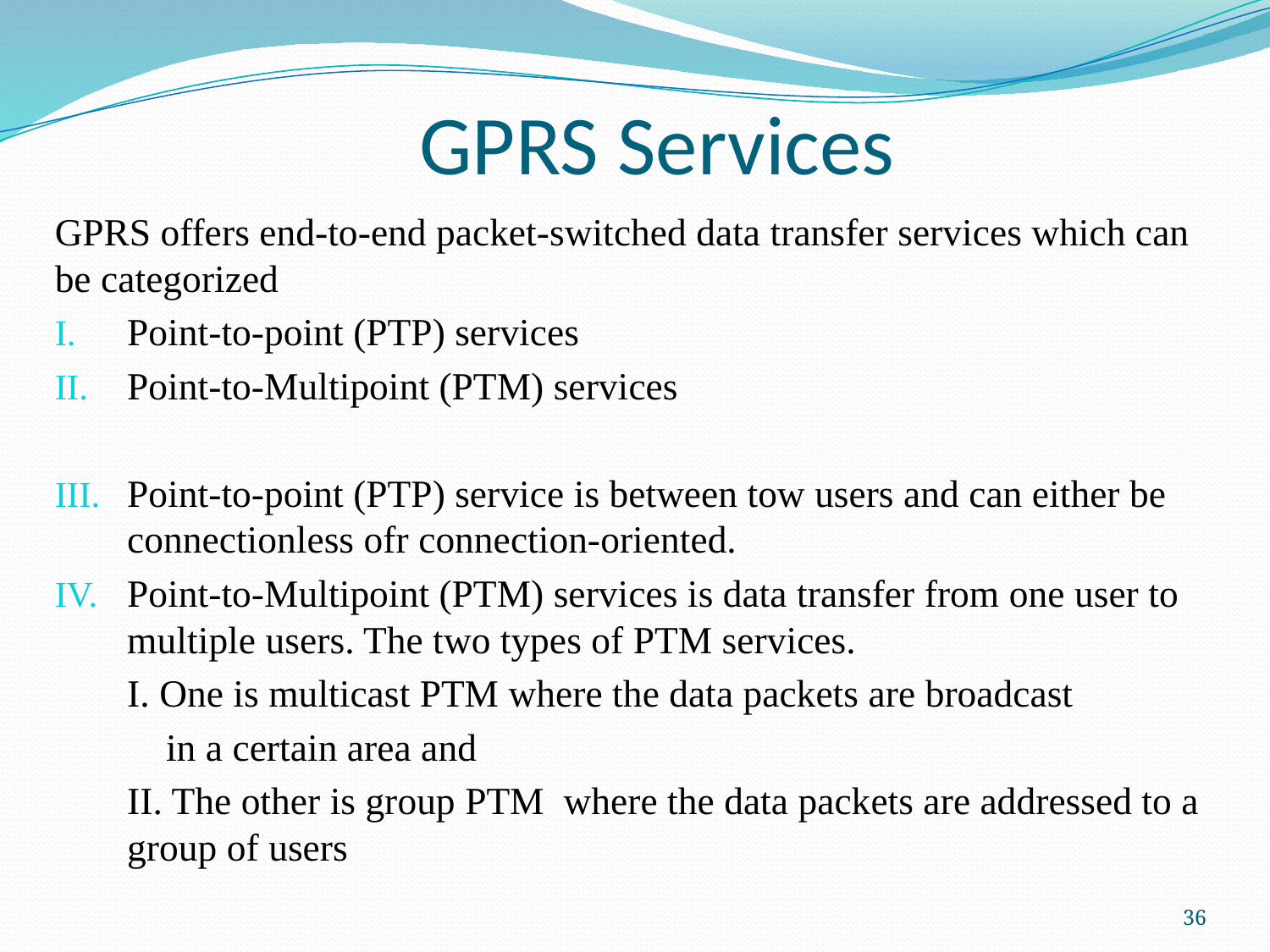

# GPRS Services
GPRS offers end-to-end packet-switched data transfer services which can be categorized
Point-to-point (PTP) services
Point-to-Multipoint (PTM) services

Point-to-point (PTP) service is between tow users and can either be connectionless ofr connection-oriented.
Point-to-Multipoint (PTM) services is data transfer from one user to multiple users. The two types of PTM services.
		I. One is multicast PTM where the data packets are broadcast
		    in a certain area and
		II. The other is group PTM  where the data packets are addressed to a group of users

36